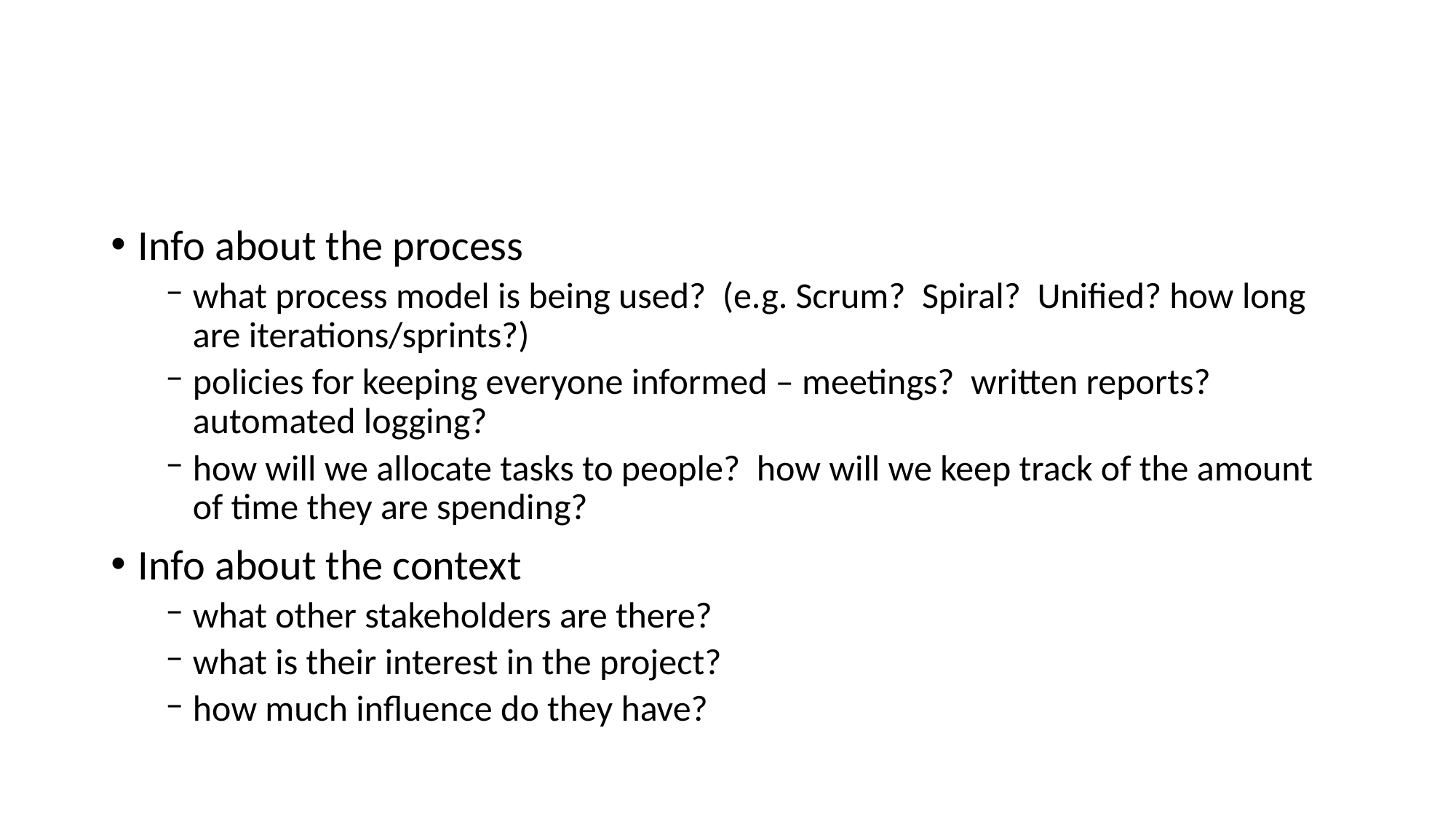

#
Info about the process
what process model is being used?  (e.g. Scrum?  Spiral?  Unified? how long are iterations/sprints?)
policies for keeping everyone informed – meetings?  written reports?  automated logging?
how will we allocate tasks to people?  how will we keep track of the amount of time they are spending?
Info about the context
what other stakeholders are there?
what is their interest in the project?
how much influence do they have?